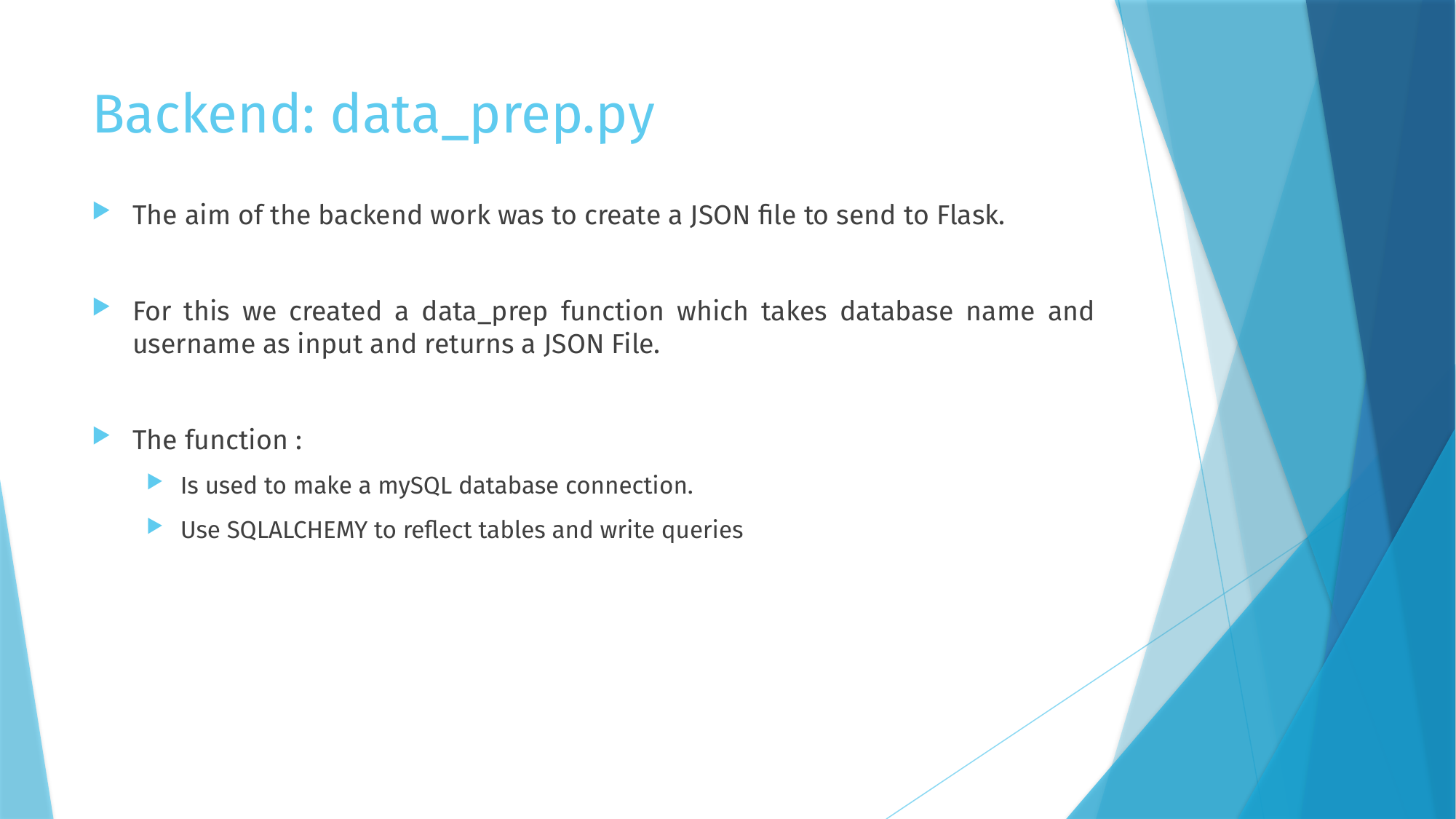

# Backend: data_prep.py
The aim of the backend work was to create a JSON file to send to Flask.

For this we created a data_prep function which takes database name and username as input and returns a JSON File.

The function :
Is used to make a mySQL database connection.
Use SQLALCHEMY to reflect tables and write queries